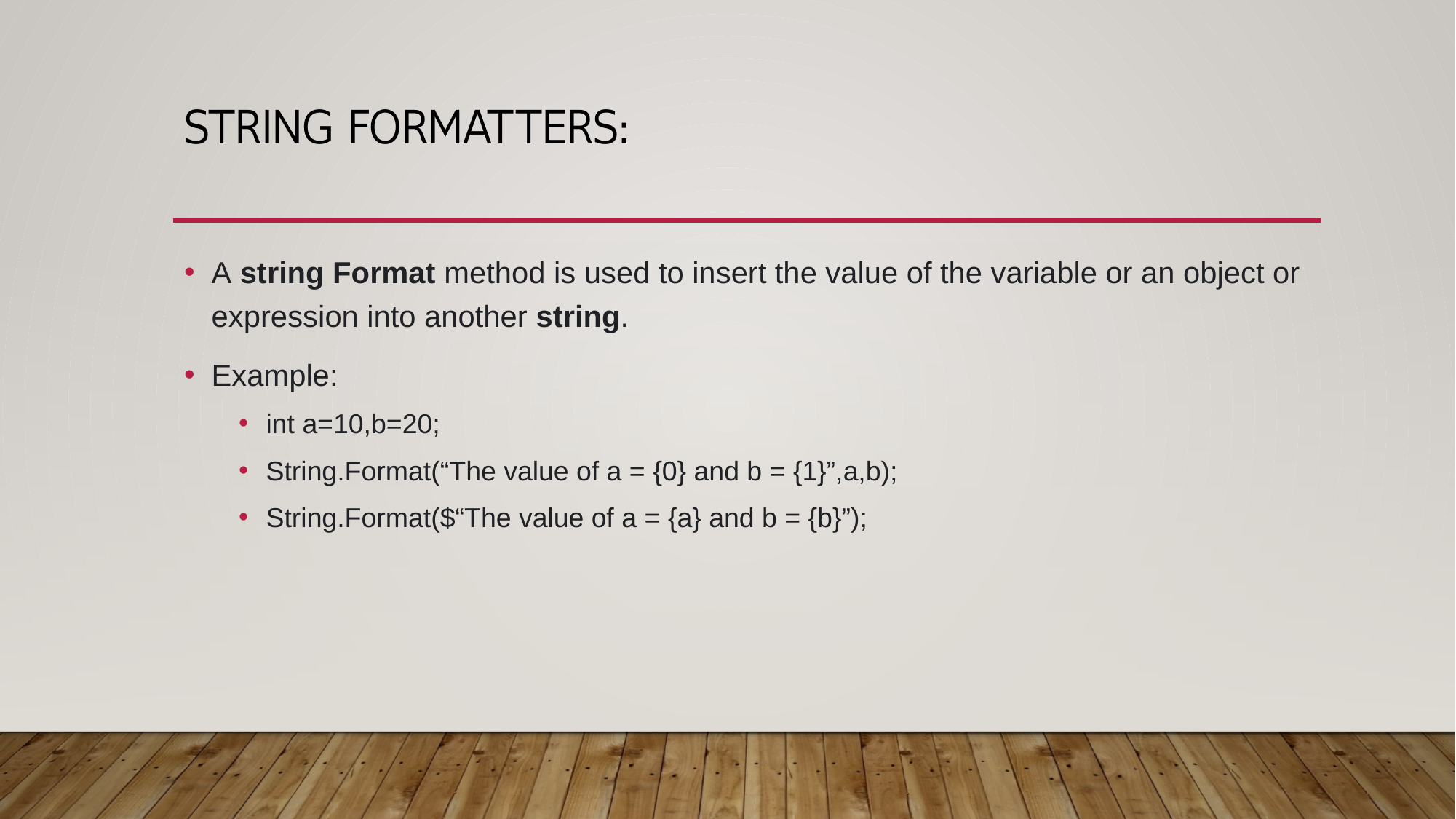

# String Formatters:
A string Format method is used to insert the value of the variable or an object or expression into another string.
Example:
int a=10,b=20;
String.Format(“The value of a = {0} and b = {1}”,a,b);
String.Format($“The value of a = {a} and b = {b}”);